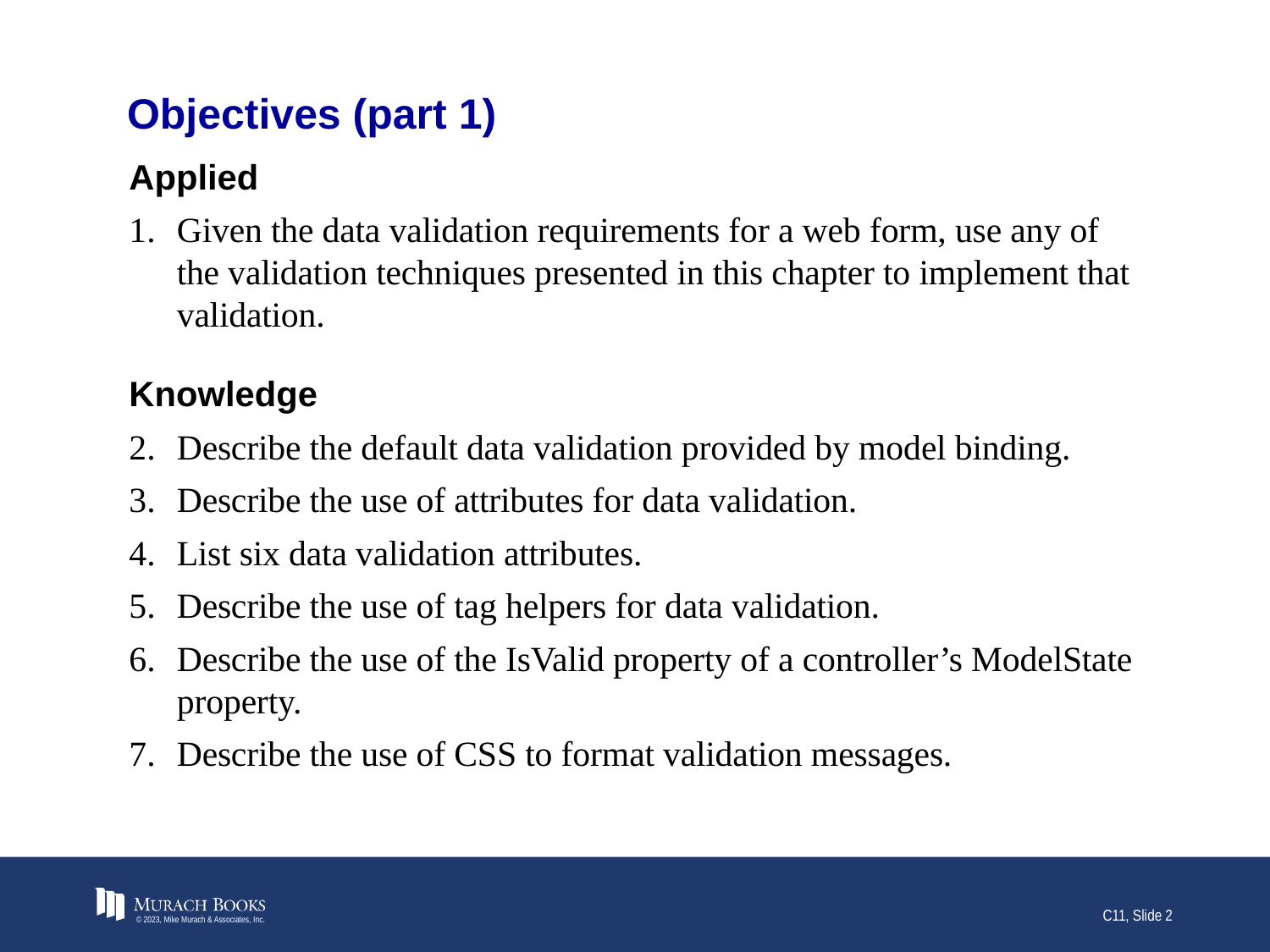

# Objectives (part 1)
Applied
Given the data validation requirements for a web form, use any of the validation techniques presented in this chapter to implement that validation.
Knowledge
Describe the default data validation provided by model binding.
Describe the use of attributes for data validation.
List six data validation attributes.
Describe the use of tag helpers for data validation.
Describe the use of the IsValid property of a controller’s ModelState property.
Describe the use of CSS to format validation messages.

© 2023, Mike Murach & Associates, Inc.

C11, Slide 2